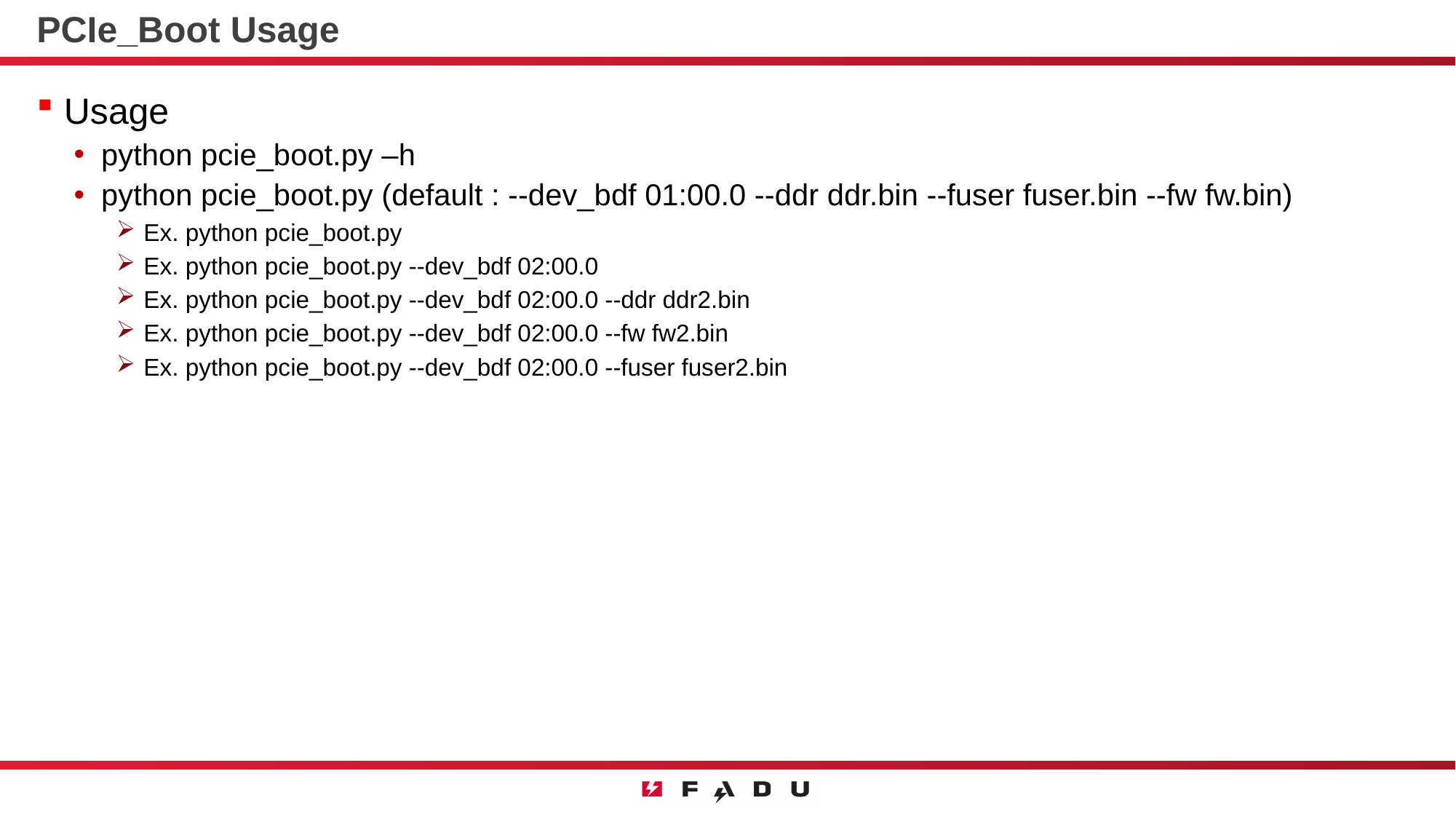

# PCIe_Boot Usage
Usage
python pcie_boot.py –h
python pcie_boot.py (default : --dev_bdf 01:00.0 --ddr ddr.bin --fuser fuser.bin --fw fw.bin)
Ex. python pcie_boot.py
Ex. python pcie_boot.py --dev_bdf 02:00.0
Ex. python pcie_boot.py --dev_bdf 02:00.0 --ddr ddr2.bin
Ex. python pcie_boot.py --dev_bdf 02:00.0 --fw fw2.bin
Ex. python pcie_boot.py --dev_bdf 02:00.0 --fuser fuser2.bin